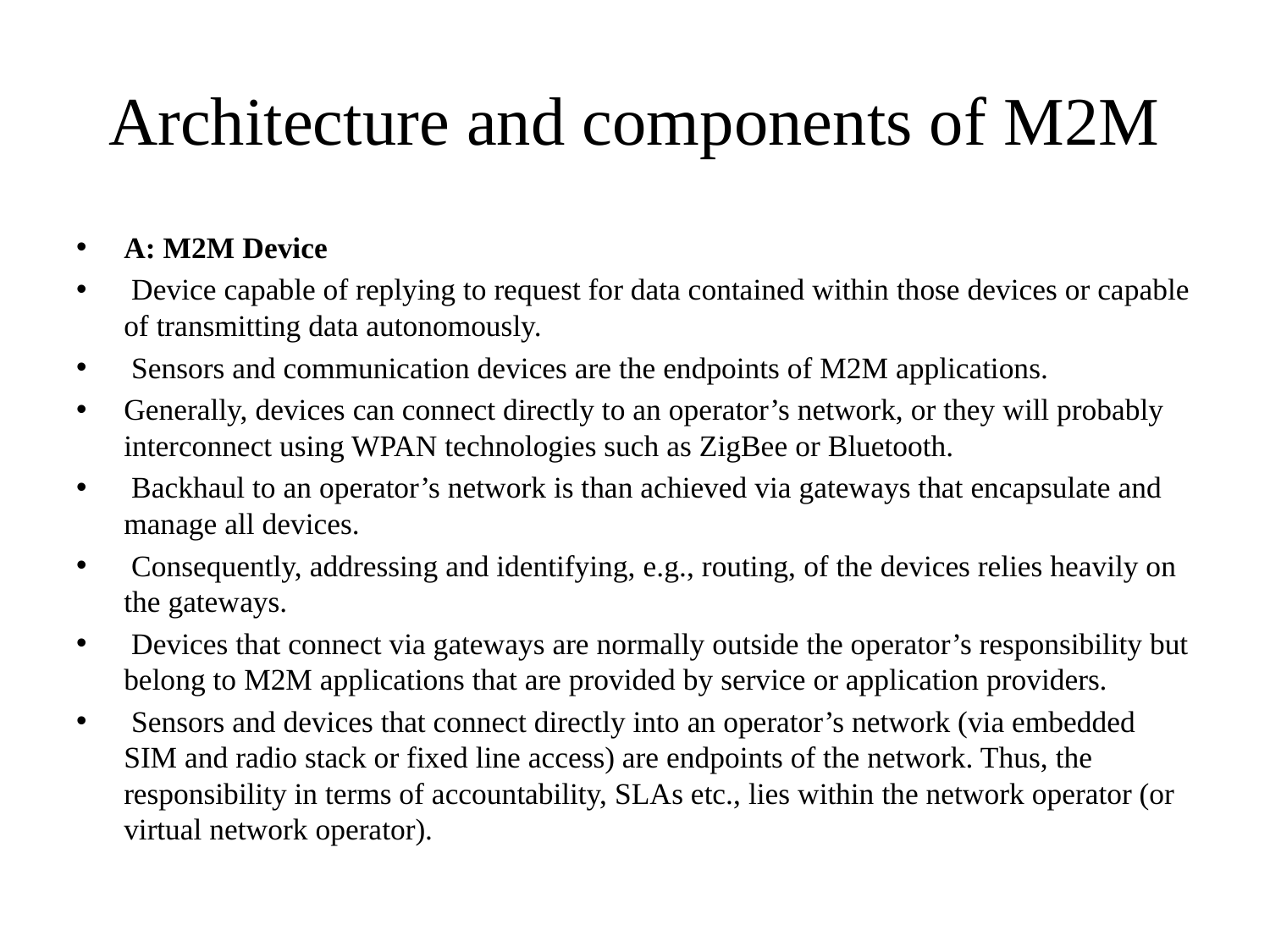

# Architecture and components of M2M
A: M2M Device
 Device capable of replying to request for data contained within those devices or capable of transmitting data autonomously.
 Sensors and communication devices are the endpoints of M2M applications.
Generally, devices can connect directly to an operator’s network, or they will probably interconnect using WPAN technologies such as ZigBee or Bluetooth.
 Backhaul to an operator’s network is than achieved via gateways that encapsulate and manage all devices.
 Consequently, addressing and identifying, e.g., routing, of the devices relies heavily on the gateways.
 Devices that connect via gateways are normally outside the operator’s responsibility but belong to M2M applications that are provided by service or application providers.
 Sensors and devices that connect directly into an operator’s network (via embedded SIM and radio stack or fixed line access) are endpoints of the network. Thus, the responsibility in terms of accountability, SLAs etc., lies within the network operator (or virtual network operator).